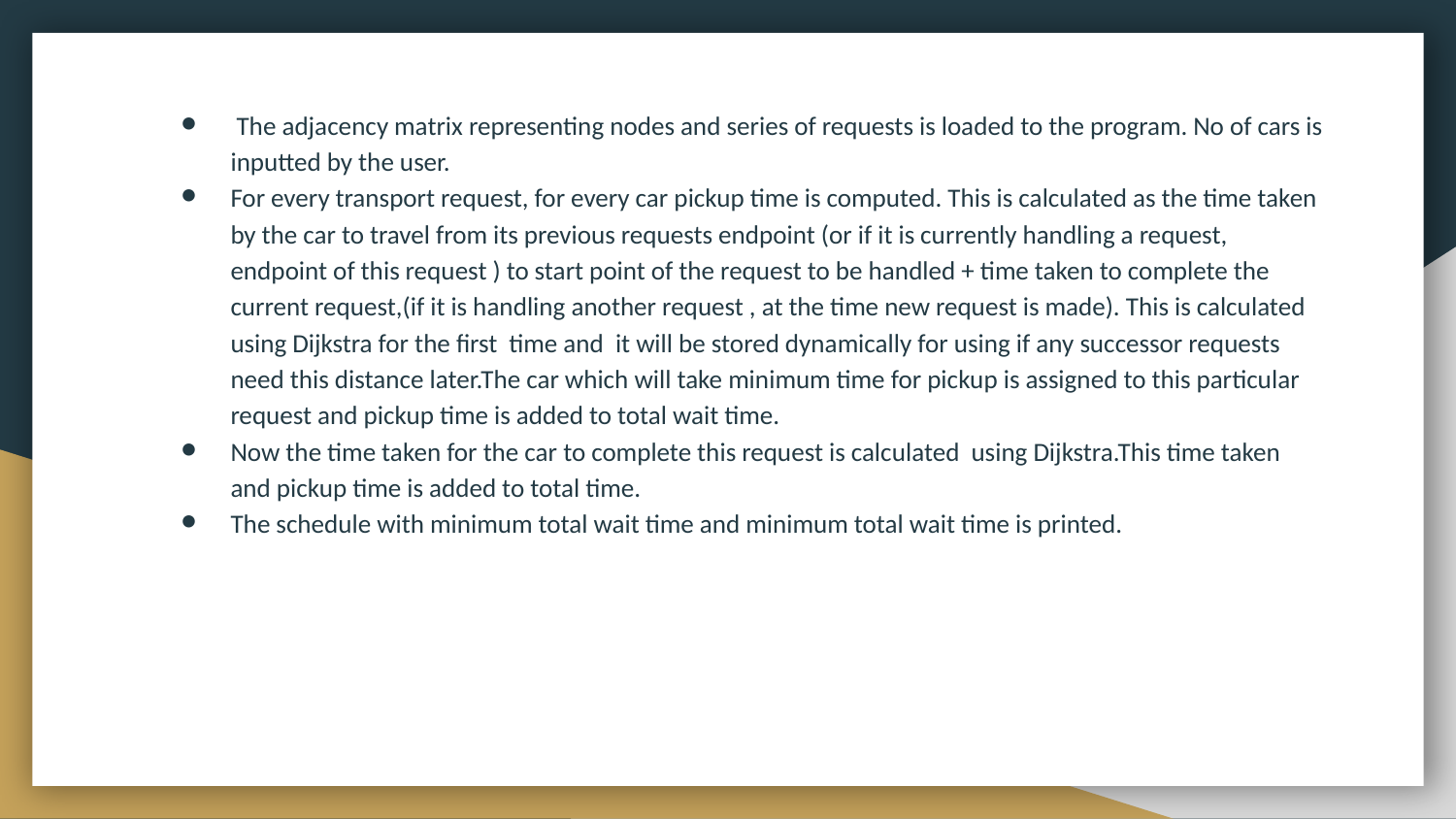

The adjacency matrix representing nodes and series of requests is loaded to the program. No of cars is inputted by the user.
For every transport request, for every car pickup time is computed. This is calculated as the time taken by the car to travel from its previous requests endpoint (or if it is currently handling a request, endpoint of this request ) to start point of the request to be handled + time taken to complete the current request,(if it is handling another request , at the time new request is made). This is calculated using Dijkstra for the first  time and  it will be stored dynamically for using if any successor requests need this distance later.The car which will take minimum time for pickup is assigned to this particular request and pickup time is added to total wait time.
Now the time taken for the car to complete this request is calculated  using Dijkstra.This time taken and pickup time is added to total time.
The schedule with minimum total wait time and minimum total wait time is printed.